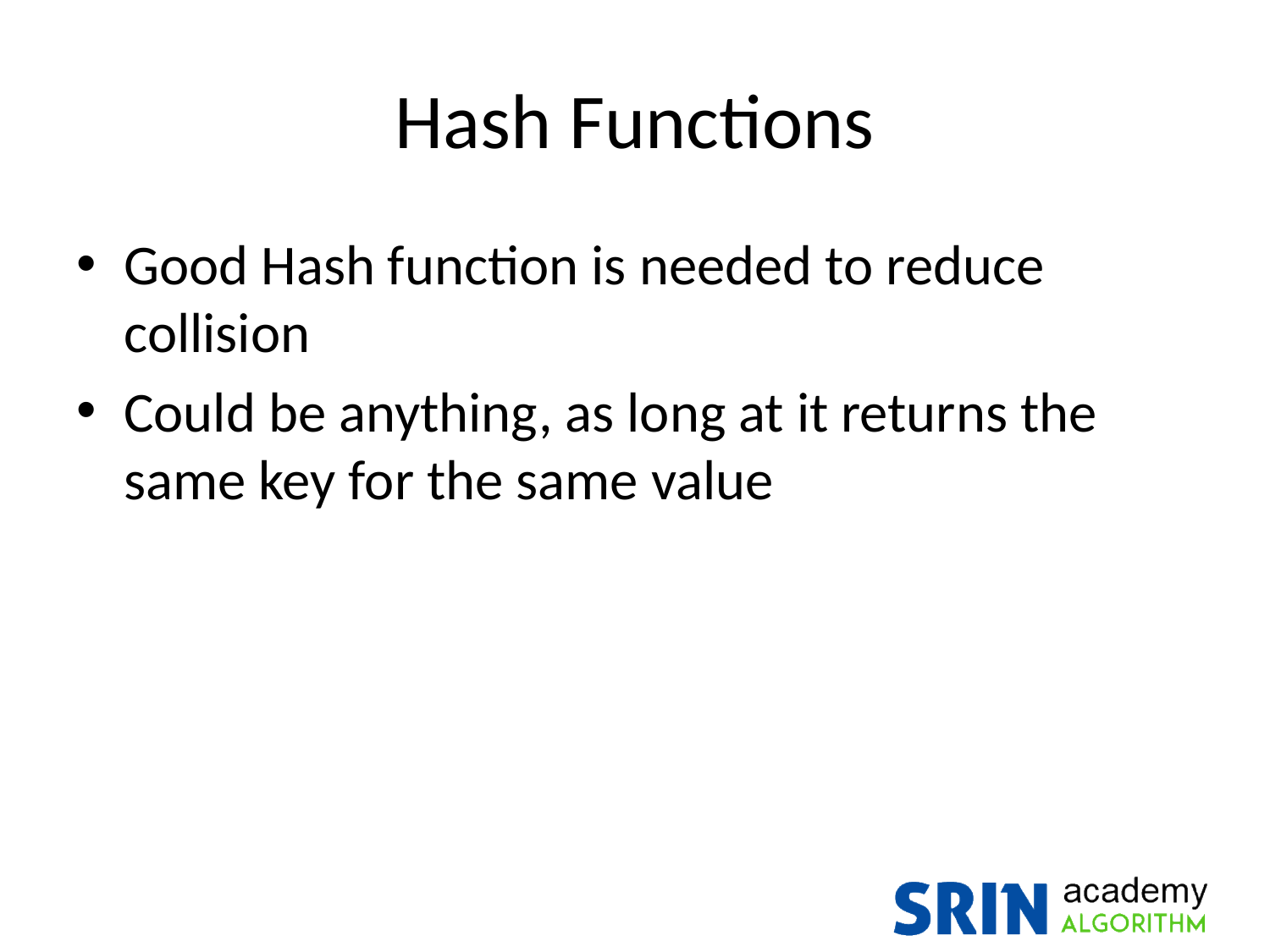

# Hash Functions
Good Hash function is needed to reduce collision
Could be anything, as long at it returns the same key for the same value